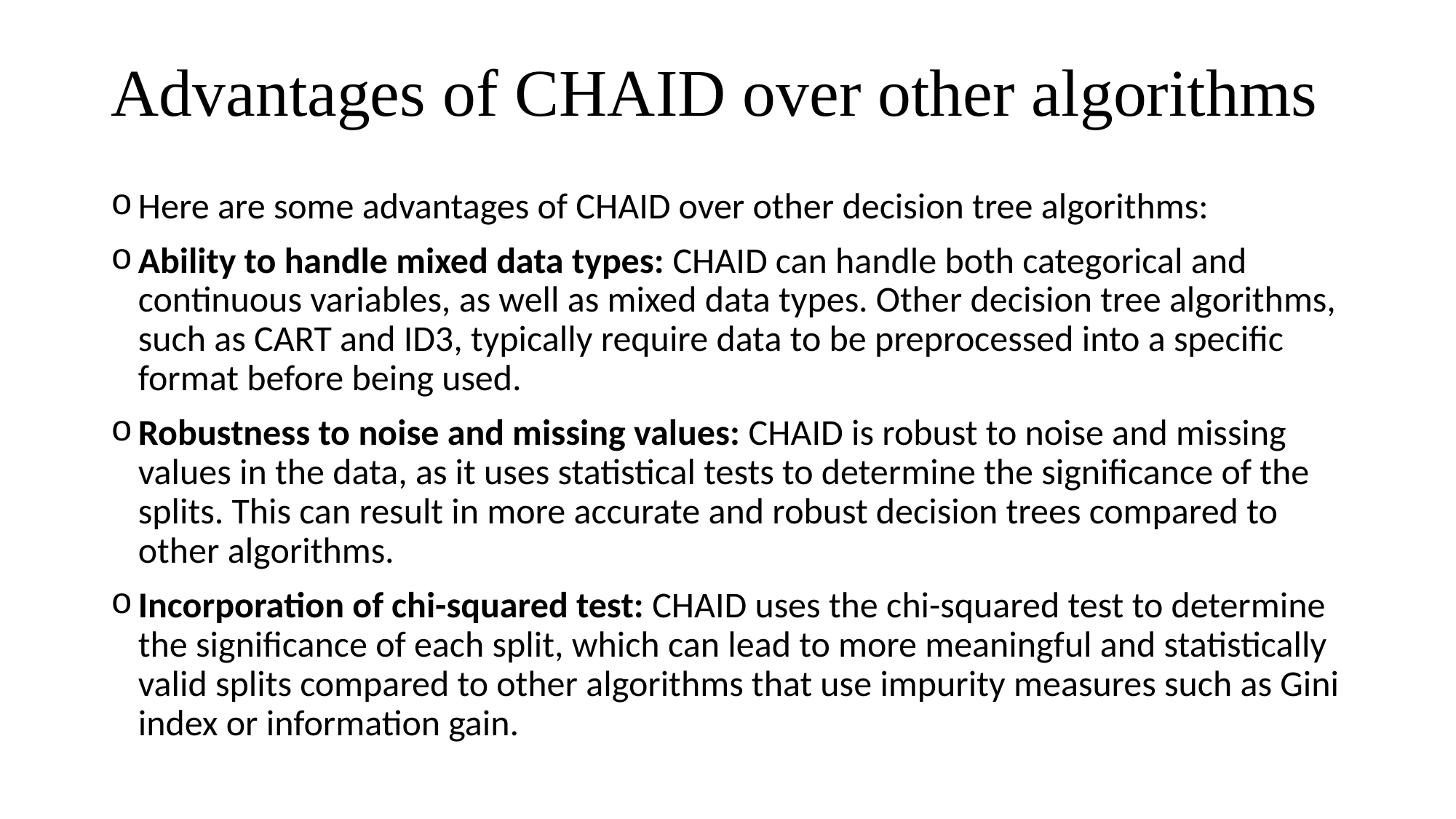

# Advantages of CHAID over other algorithms
Here are some advantages of CHAID over other decision tree algorithms:
Ability to handle mixed data types: CHAID can handle both categorical and continuous variables, as well as mixed data types. Other decision tree algorithms, such as CART and ID3, typically require data to be preprocessed into a specific format before being used.
Robustness to noise and missing values: CHAID is robust to noise and missing values in the data, as it uses statistical tests to determine the significance of the splits. This can result in more accurate and robust decision trees compared to other algorithms.
Incorporation of chi-squared test: CHAID uses the chi-squared test to determine the significance of each split, which can lead to more meaningful and statistically valid splits compared to other algorithms that use impurity measures such as Gini index or information gain.